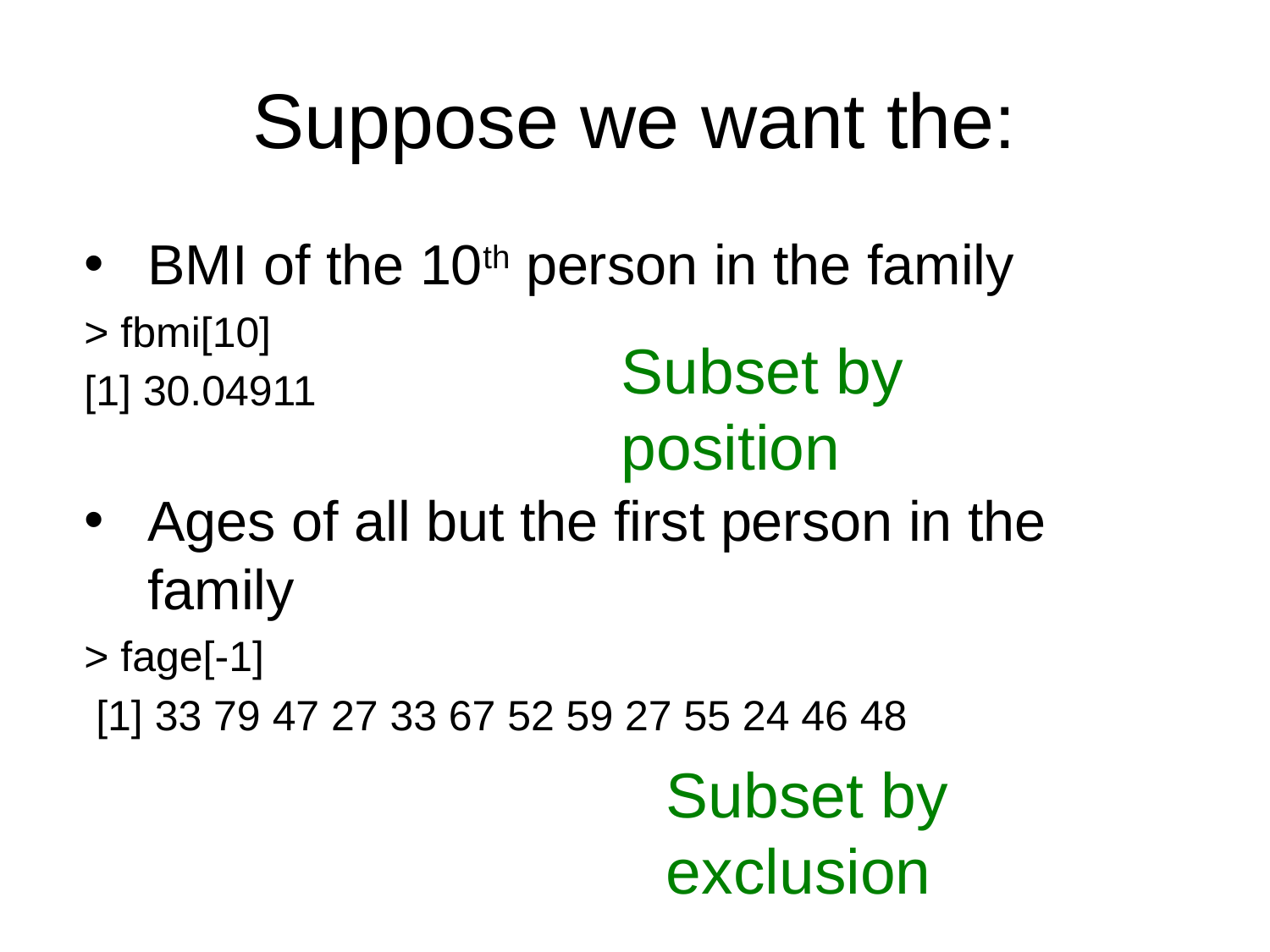

# Suppose we want the:
BMI of the 10th person in the family
> fbmi[10]
[1] 30.04911

Ages of all but the first person in the family
> fage[-1]
 [1] 33 79 47 27 33 67 52 59 27 55 24 46 48

Subset by position
Subset by exclusion